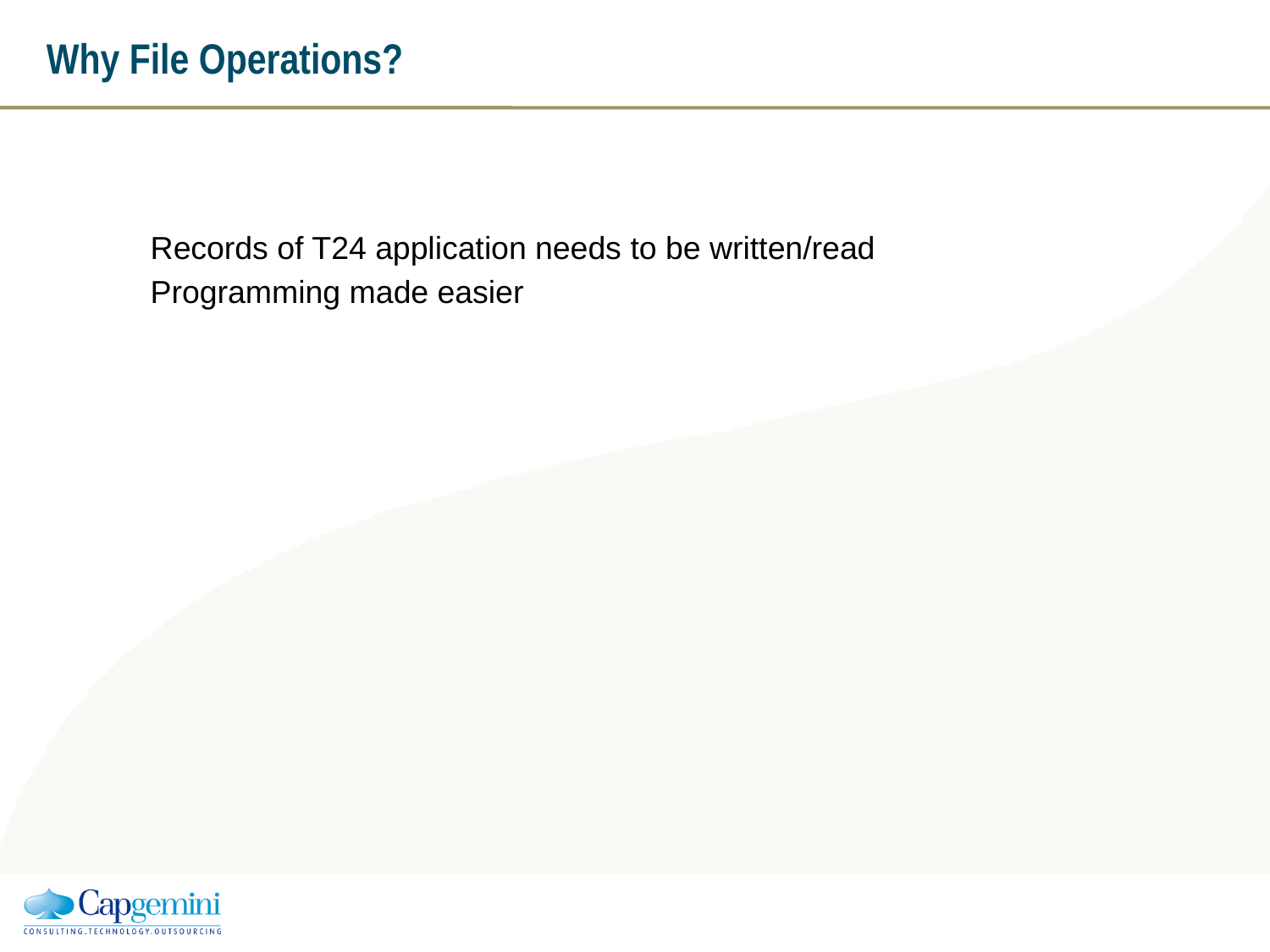

# Why File Operations?
Records of T24 application needs to be written/read
Programming made easier